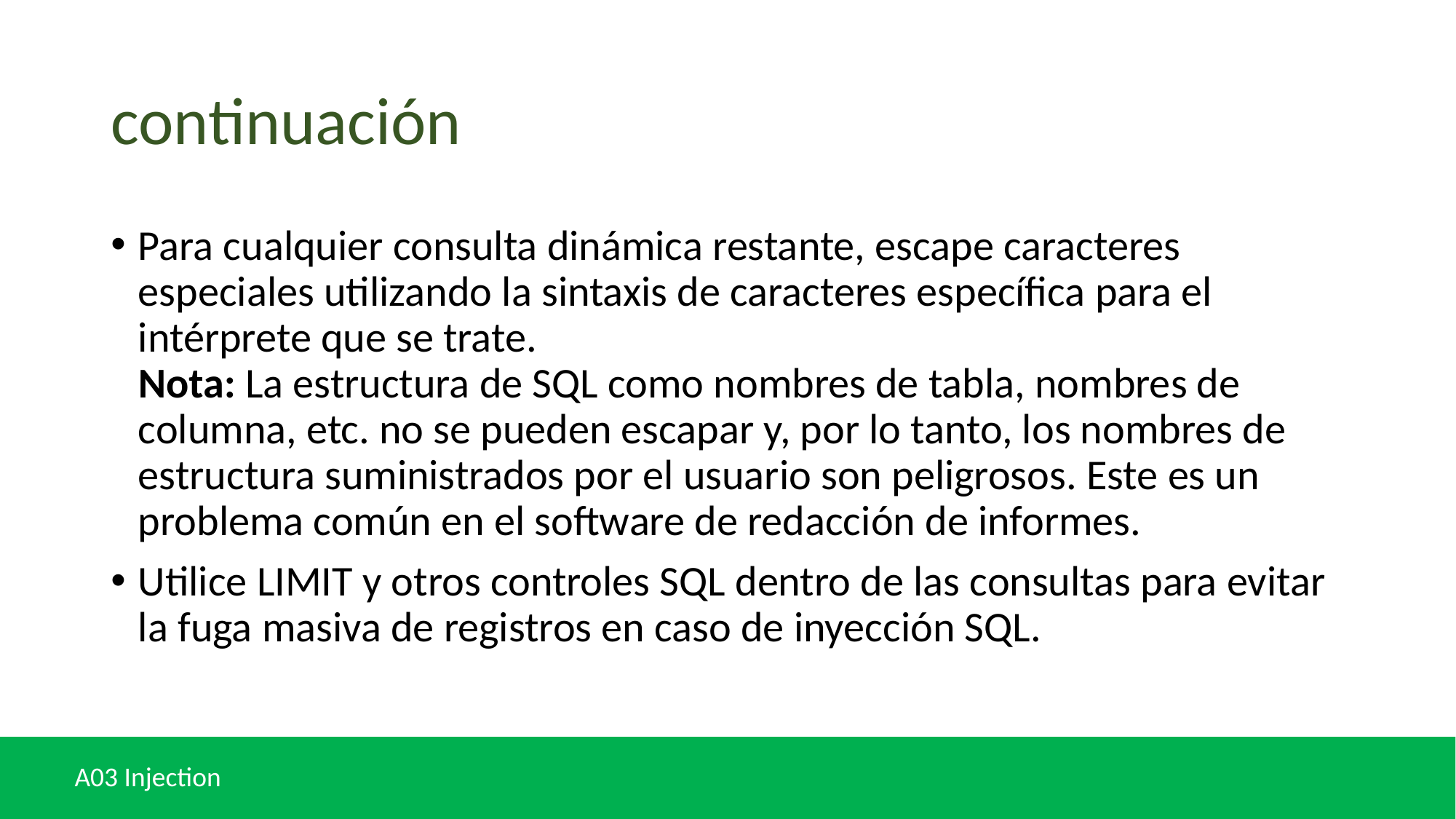

# continuación
Para cualquier consulta dinámica restante, escape caracteres especiales utilizando la sintaxis de caracteres específica para el intérprete que se trate.
Nota: La estructura de SQL como nombres de tabla, nombres de columna, etc. no se pueden escapar y, por lo tanto, los nombres de estructura suministrados por el usuario son peligrosos. Este es un problema común en el software de redacción de informes.
Utilice LIMIT y otros controles SQL dentro de las consultas para evitar la fuga masiva de registros en caso de inyección SQL.